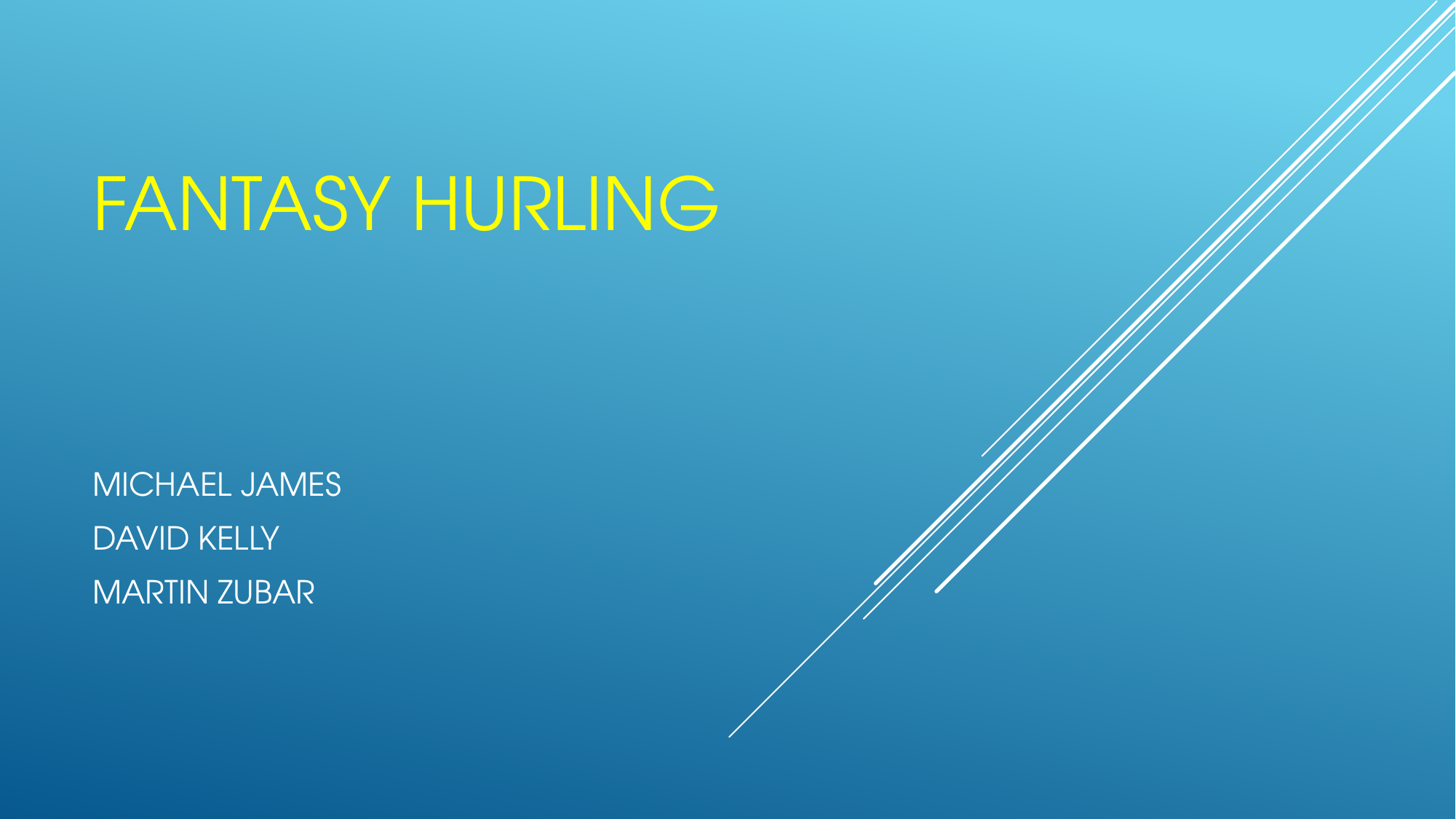

# Fantasy hurling
MICHAEL JAMES
DAVID KELLY
MARTIN ZUBAR